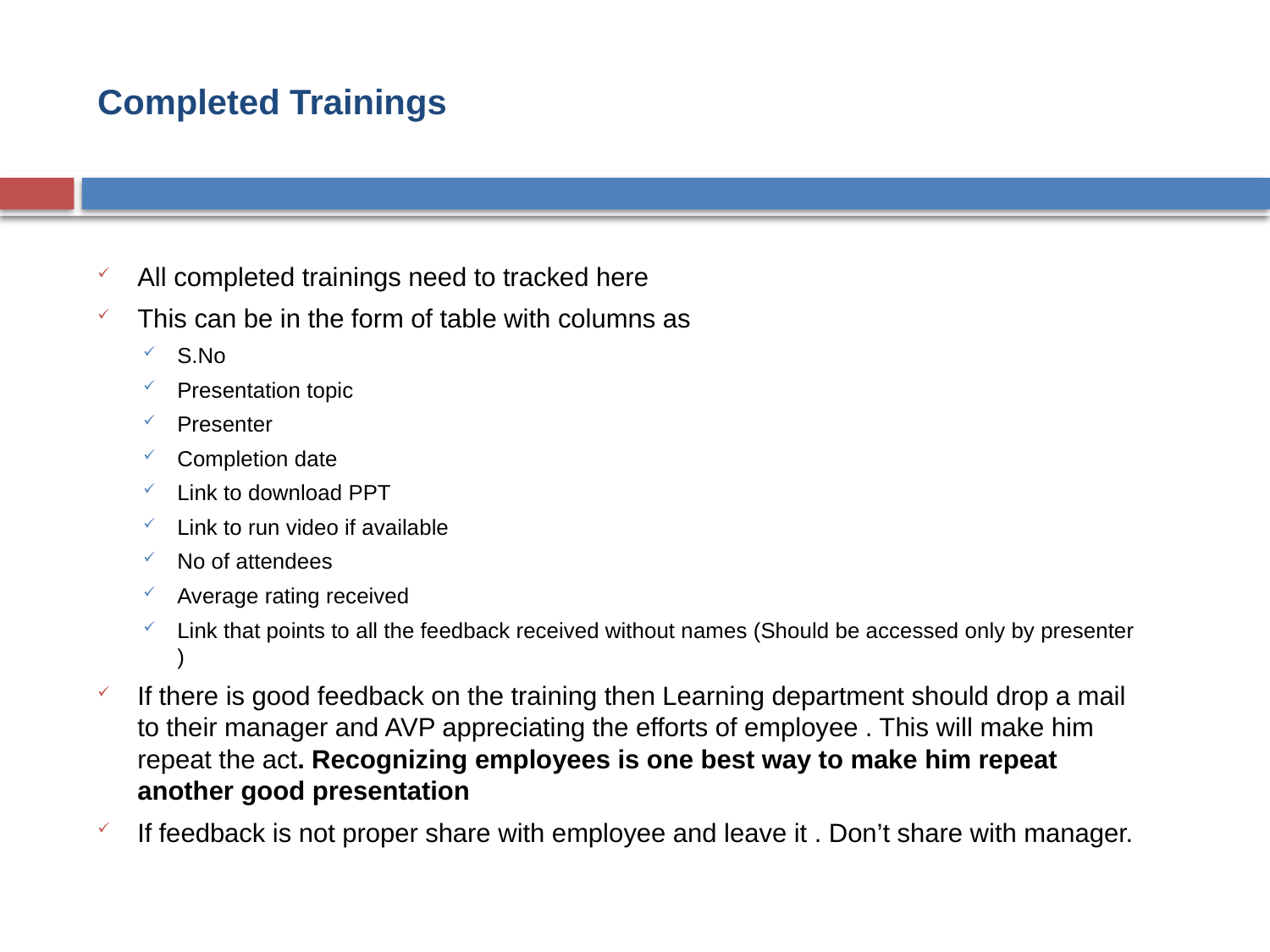

# Completed Trainings
All completed trainings need to tracked here
This can be in the form of table with columns as
S.No
Presentation topic
Presenter
Completion date
Link to download PPT
Link to run video if available
No of attendees
Average rating received
Link that points to all the feedback received without names (Should be accessed only by presenter )
If there is good feedback on the training then Learning department should drop a mail to their manager and AVP appreciating the efforts of employee . This will make him repeat the act. Recognizing employees is one best way to make him repeat another good presentation
If feedback is not proper share with employee and leave it . Don’t share with manager.